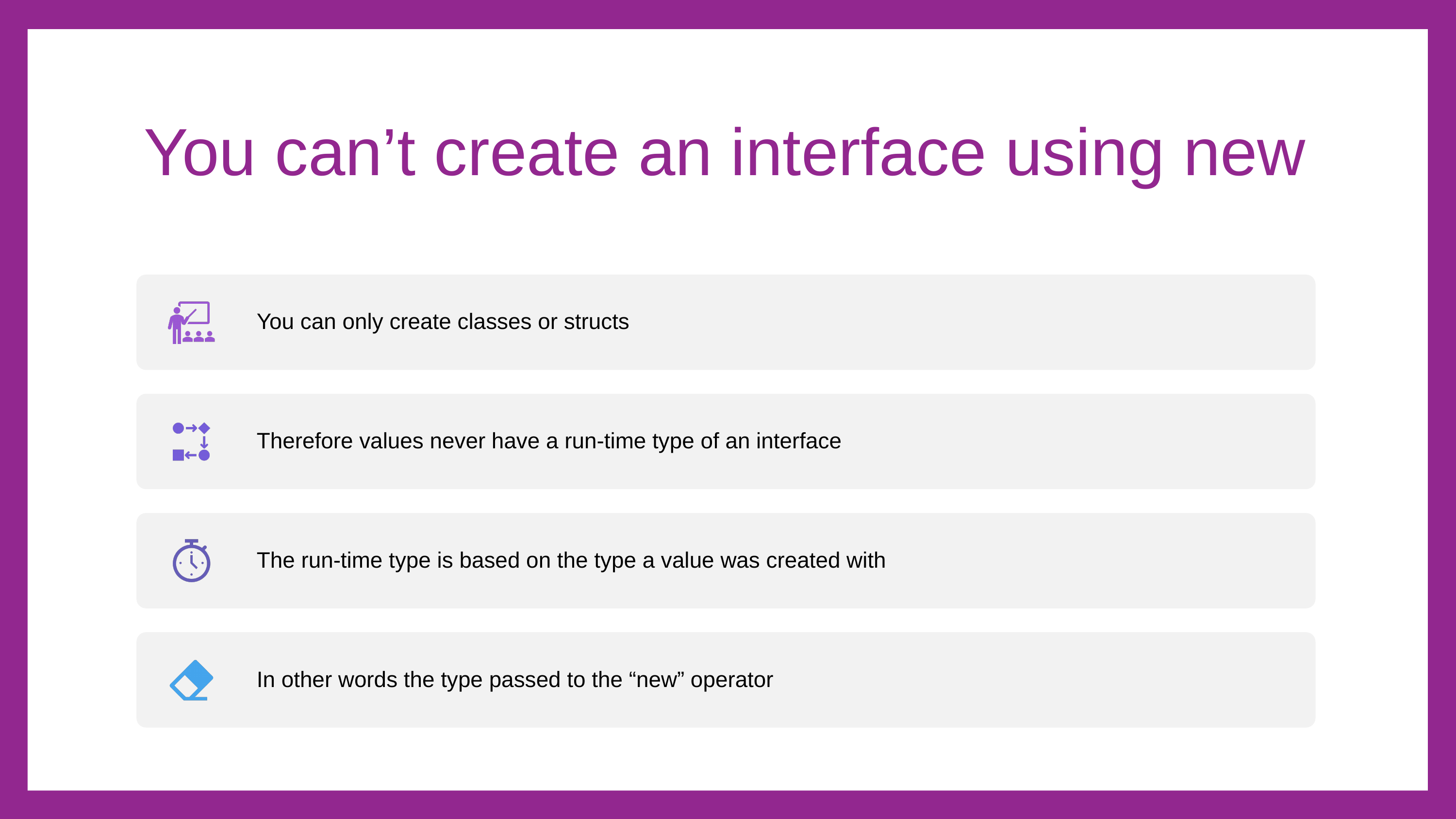

# You can’t create an interface using new
You can only create classes or structs
Therefore values never have a run-time type of an interface
The run-time type is based on the type a value was created with
In other words the type passed to the “new” operator